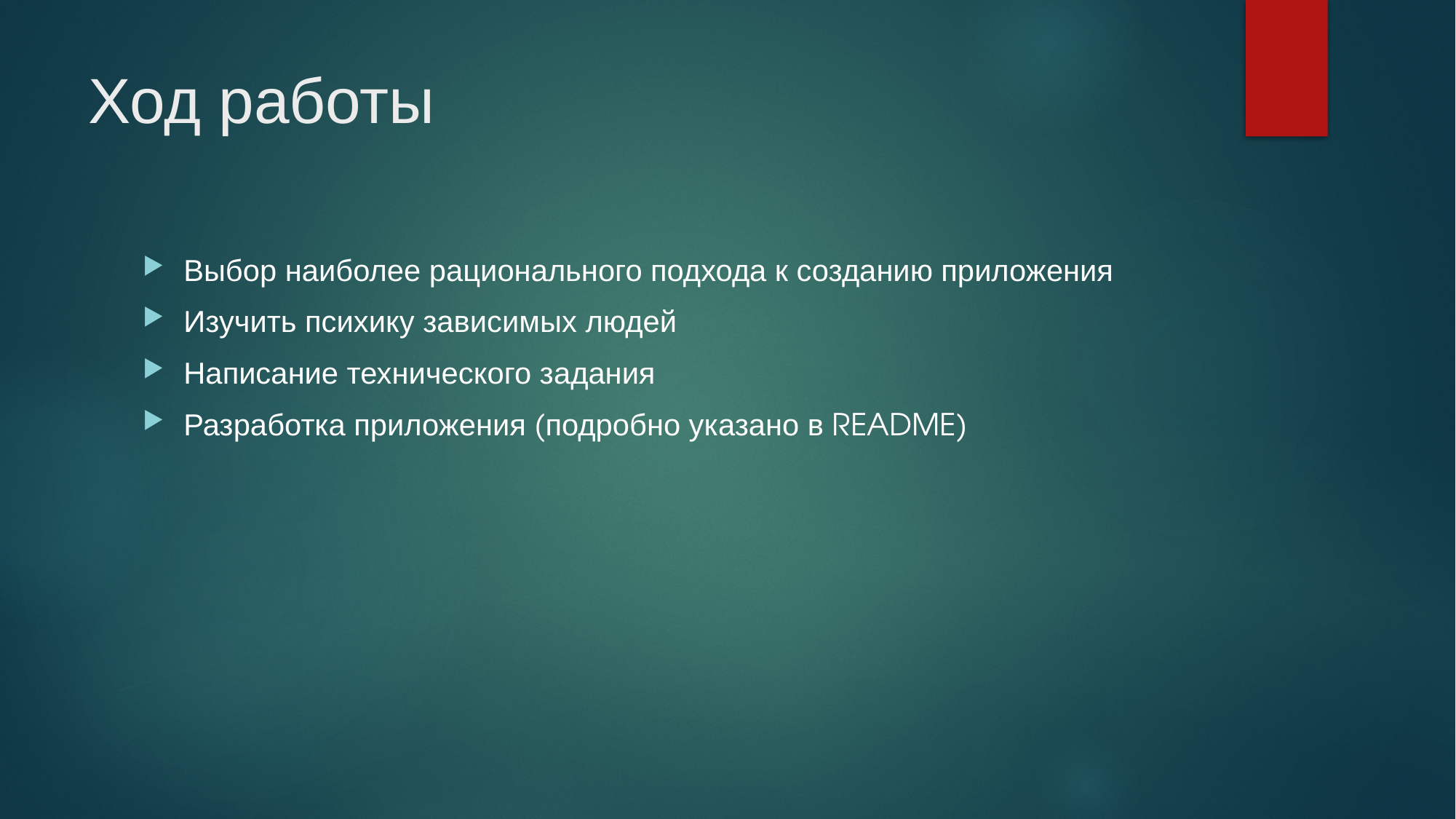

# Ход работы
Выбор наиболее рационального подхода к созданию приложения
Изучить психику зависимых людей
Написание технического задания
Разработка приложения (подробно указано в README)